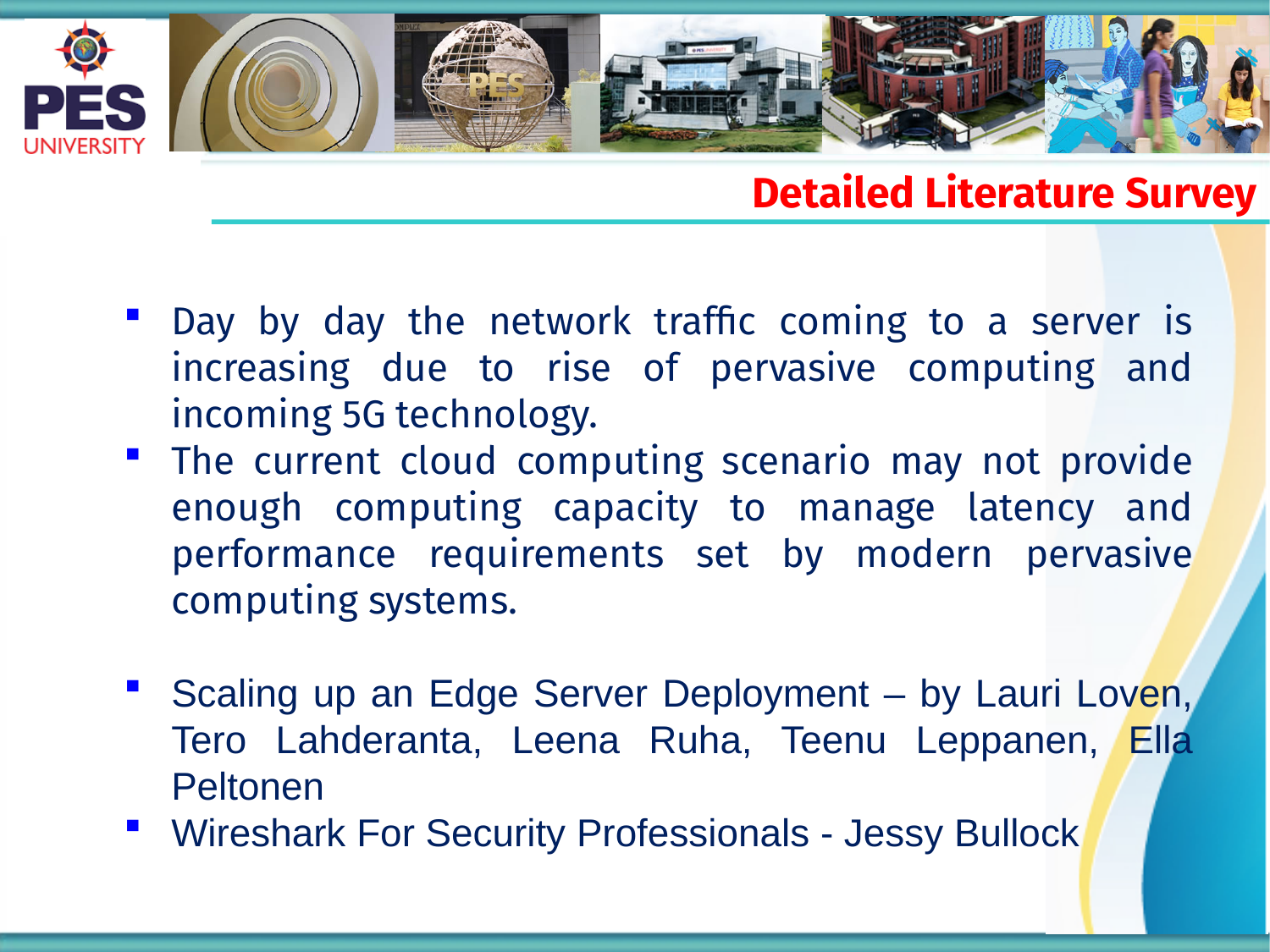

Detailed Literature Survey

Day by day the network traffic coming to a server is increasing due to rise of pervasive computing and incoming 5G technology.
The current cloud computing scenario may not provide enough computing capacity to manage latency and performance requirements set by modern pervasive computing systems.

Scaling up an Edge Server Deployment – by Lauri Loven, Tero Lahderanta, Leena Ruha, Teenu Leppanen, Ella Peltonen
Wireshark For Security Professionals - Jessy Bullock